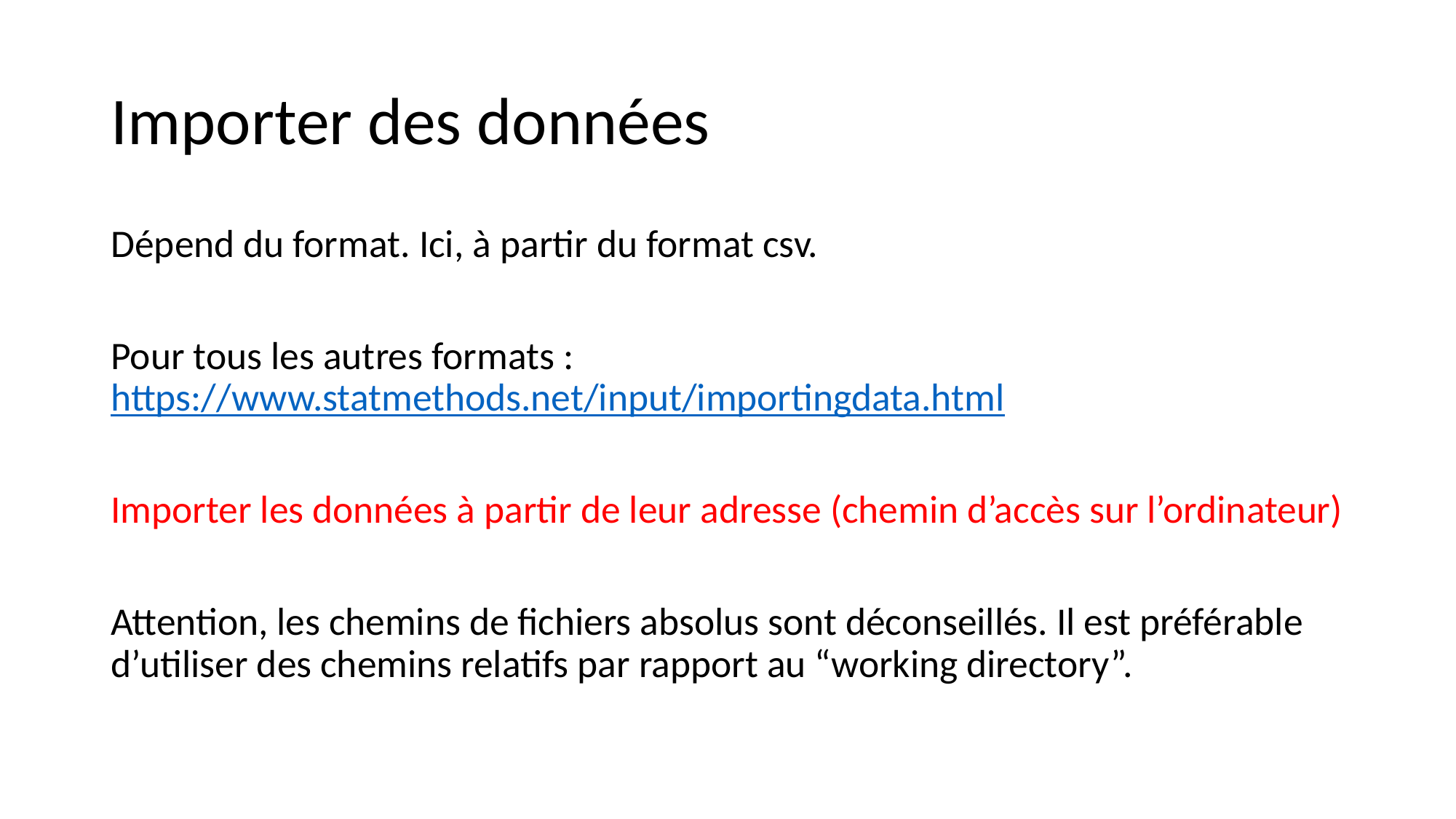

# Importer des données
Dépend du format. Ici, à partir du format csv.

Pour tous les autres formats : https://www.statmethods.net/input/importingdata.html

Importer les données à partir de leur adresse (chemin d’accès sur l’ordinateur)

Attention, les chemins de fichiers absolus sont déconseillés. Il est préférable d’utiliser des chemins relatifs par rapport au “working directory”.